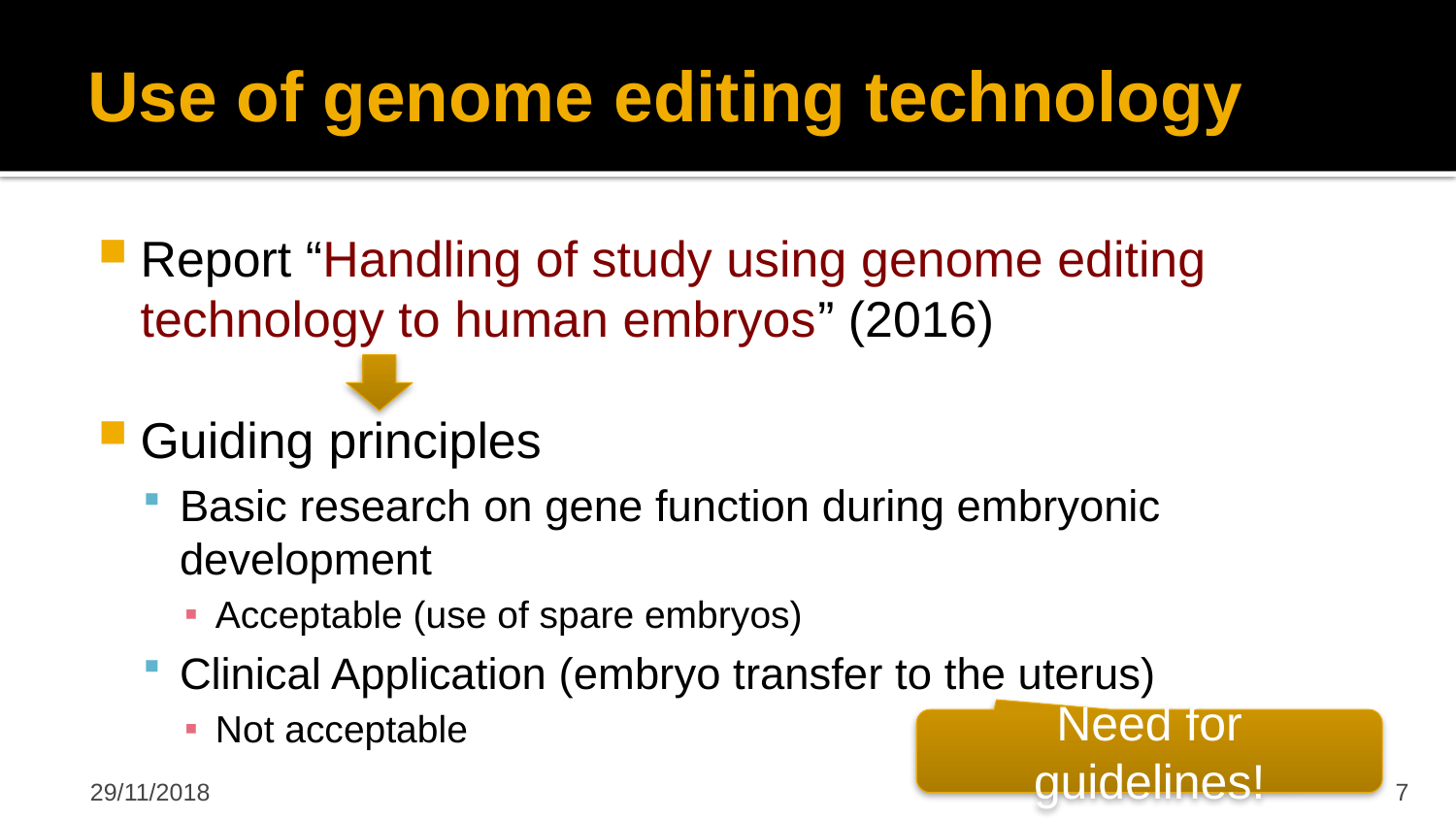

# Use of genome editing technology
Report “Handling of study using genome editing technology to human embryos” (2016)

Guiding principles
Basic research on gene function during embryonic development
Acceptable (use of spare embryos)
Clinical Application (embryo transfer to the uterus)
Not acceptable

Need for guidelines!
29/11/2018
7